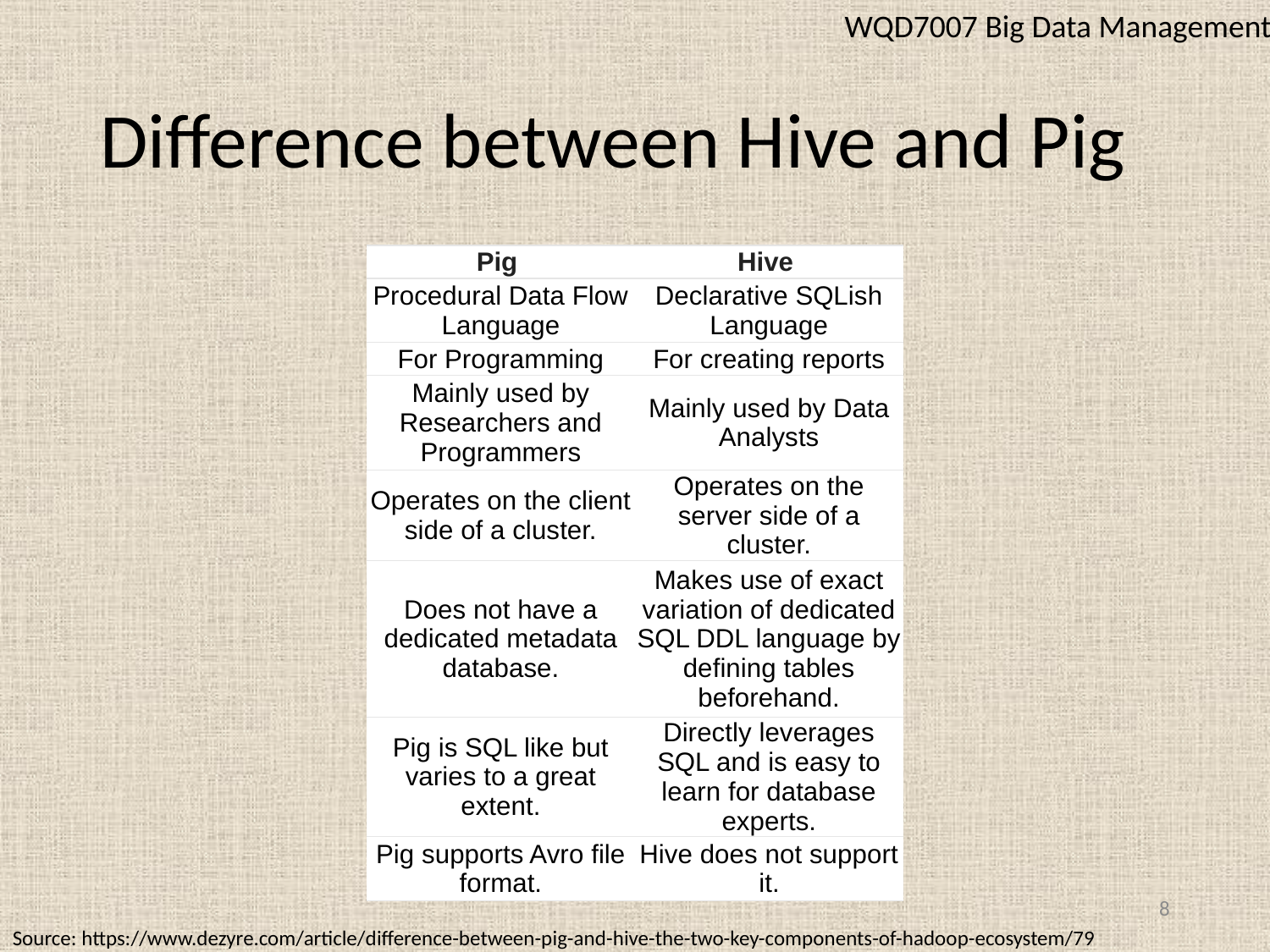

WQD7007 Big Data Management
# Difference between Hive and Pig
| Pig | Hive |
| --- | --- |
| Procedural Data Flow Language | Declarative SQLish Language |
| For Programming | For creating reports |
| Mainly used by Researchers and Programmers | Mainly used by Data Analysts |
| Operates on the client side of a cluster. | Operates on the server side of a cluster. |
| Does not have a dedicated metadata database. | Makes use of exact variation of dedicated SQL DDL language by defining tables beforehand. |
| Pig is SQL like but varies to a great extent. | Directly leverages SQL and is easy to learn for database experts. |
| Pig supports Avro file format. | Hive does not support it. |
8
Source: https://www.dezyre.com/article/difference-between-pig-and-hive-the-two-key-components-of-hadoop-ecosystem/79